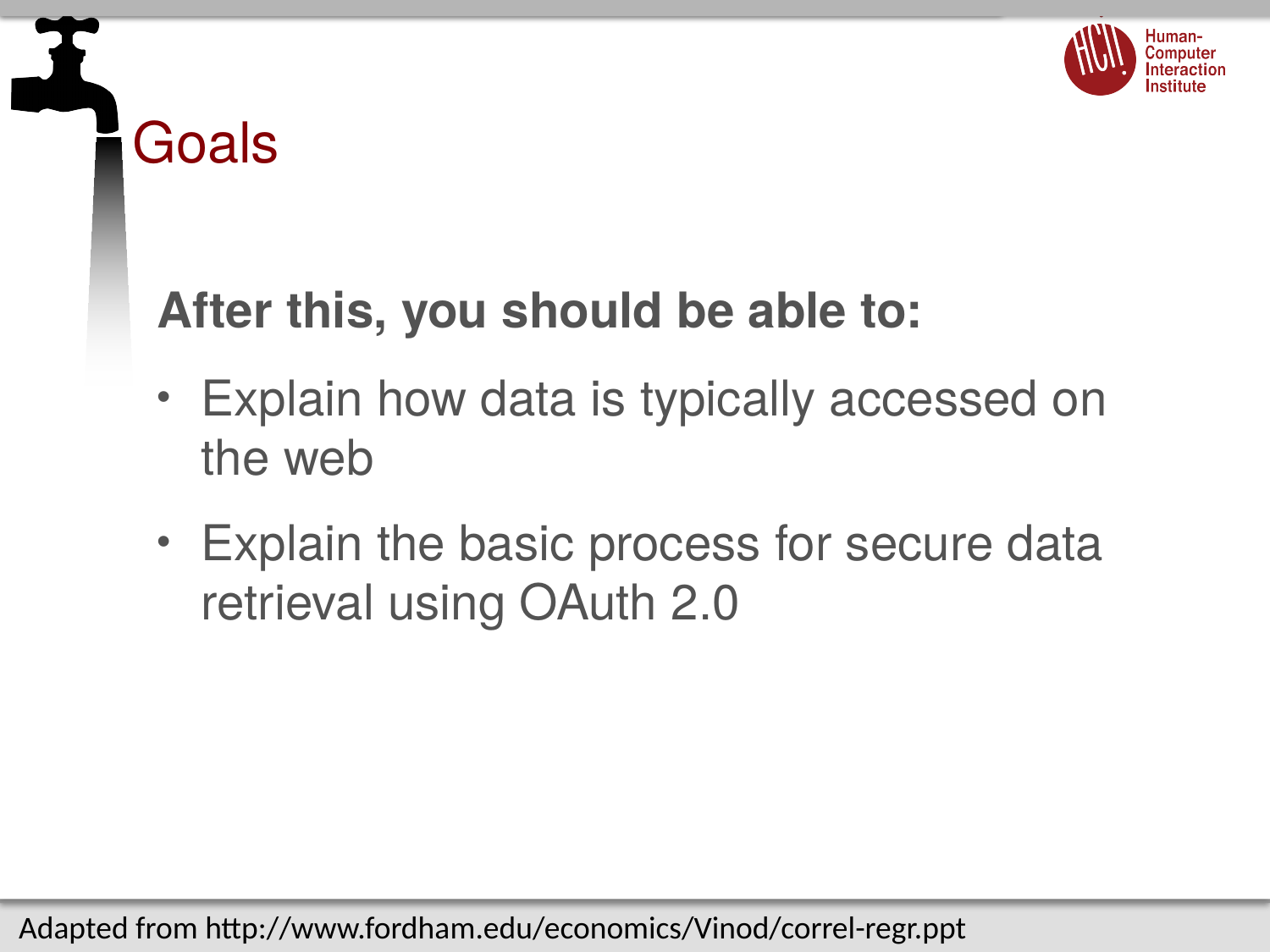

# Goals
After this, you should be able to:
Explain how data is typically accessed on the web
Explain the basic process for secure data retrieval using OAuth 2.0

Adapted from http://www.fordham.edu/economics/Vinod/correl-regr.ppt